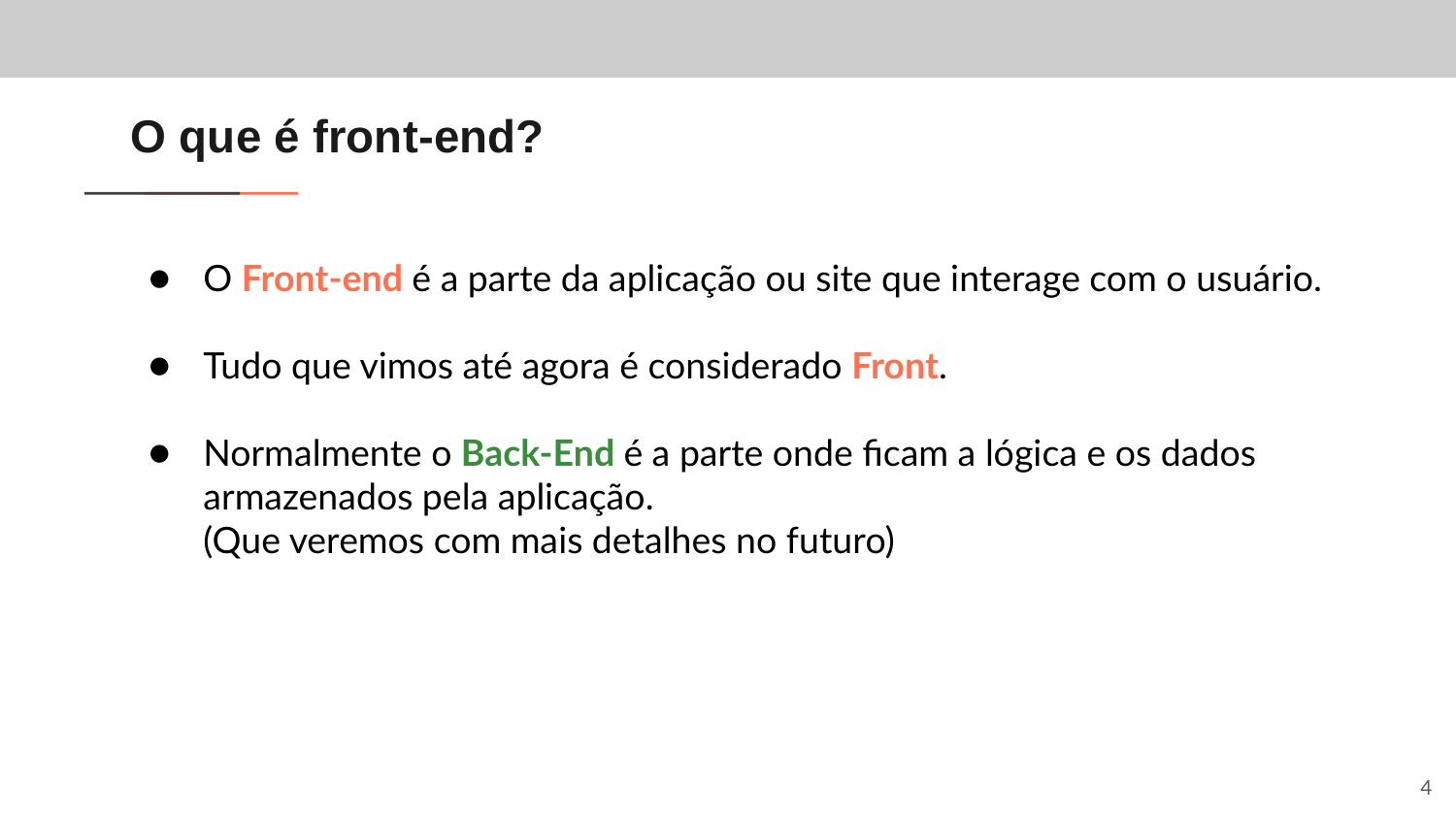

# O que é front-end?
O Front-end é a parte da aplicação ou site que interage com o usuário.

Tudo que vimos até agora é considerado Front.
Normalmente o Back-End é a parte onde ficam a lógica e os dados armazenados pela aplicação.
(Que veremos com mais detalhes no futuro)
4